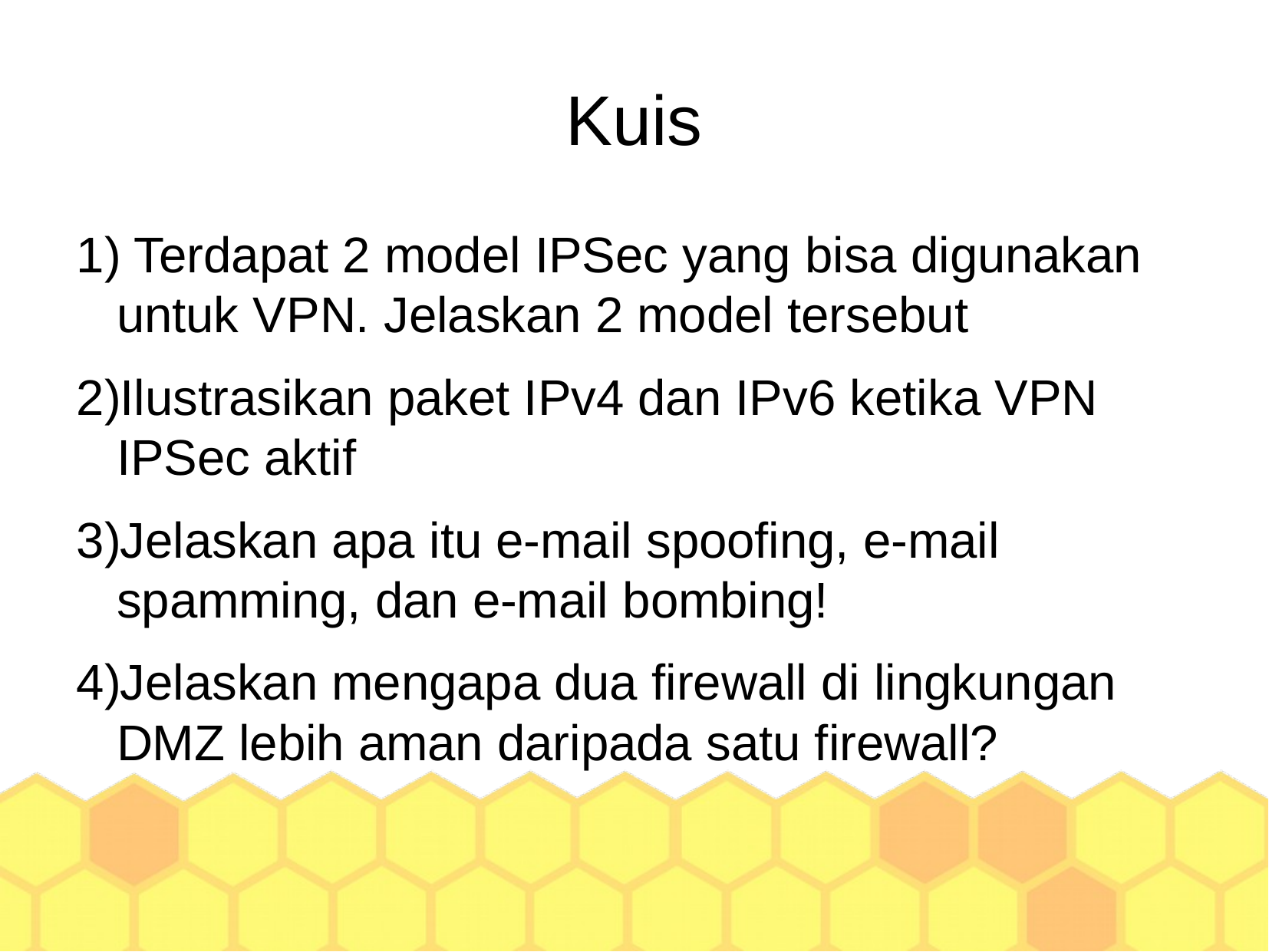

Kuis
 Terdapat 2 model IPSec yang bisa digunakan untuk VPN. Jelaskan 2 model tersebut
Ilustrasikan paket IPv4 dan IPv6 ketika VPN IPSec aktif
Jelaskan apa itu e-mail spoofing, e-mail spamming, dan e-mail bombing!
Jelaskan mengapa dua firewall di lingkungan DMZ lebih aman daripada satu firewall?